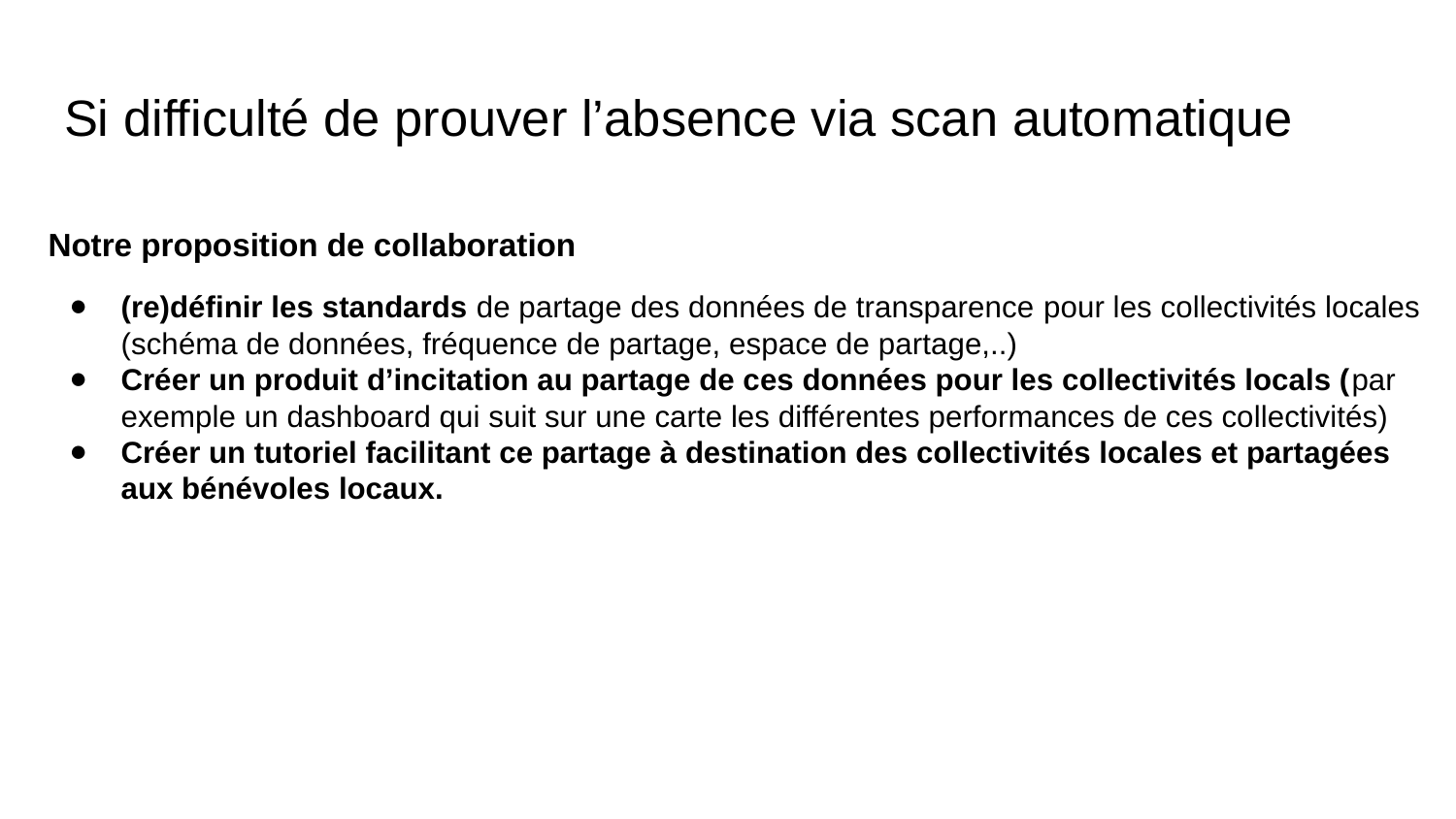

# Si difficulté de prouver l’absence via scan automatique
Notre proposition de collaboration
(re)définir les standards de partage des données de transparence pour les collectivités locales (schéma de données, fréquence de partage, espace de partage,..)
Créer un produit d’incitation au partage de ces données pour les collectivités locals (par exemple un dashboard qui suit sur une carte les différentes performances de ces collectivités)
Créer un tutoriel facilitant ce partage à destination des collectivités locales et partagées aux bénévoles locaux.